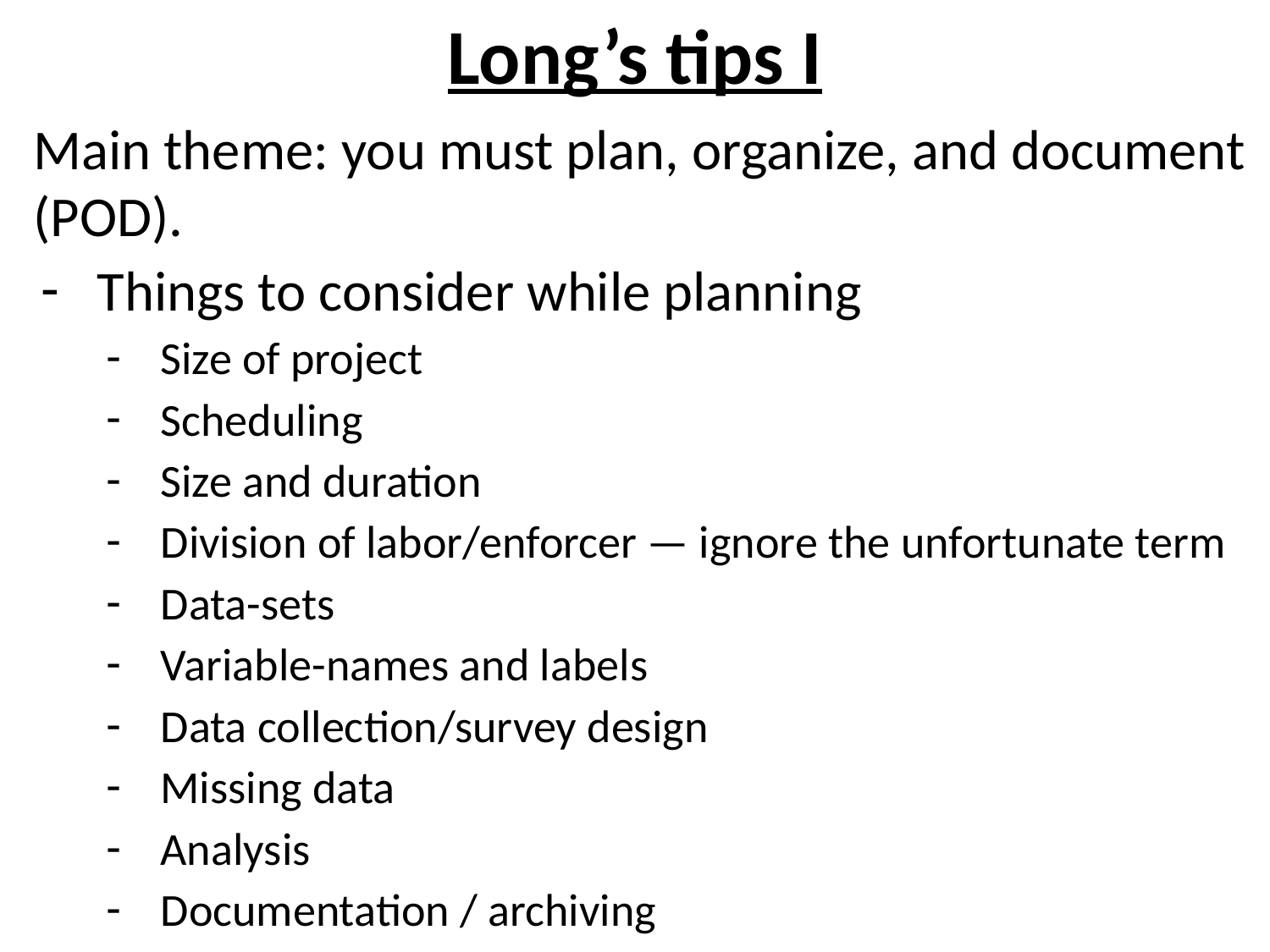

# Long’s tips I
Main theme: you must plan, organize, and document (POD).
Things to consider while planning
Size of project
Scheduling
Size and duration
Division of labor/enforcer — ignore the unfortunate term
Data-sets
Variable-names and labels
Data collection/survey design
Missing data
Analysis
Documentation / archiving